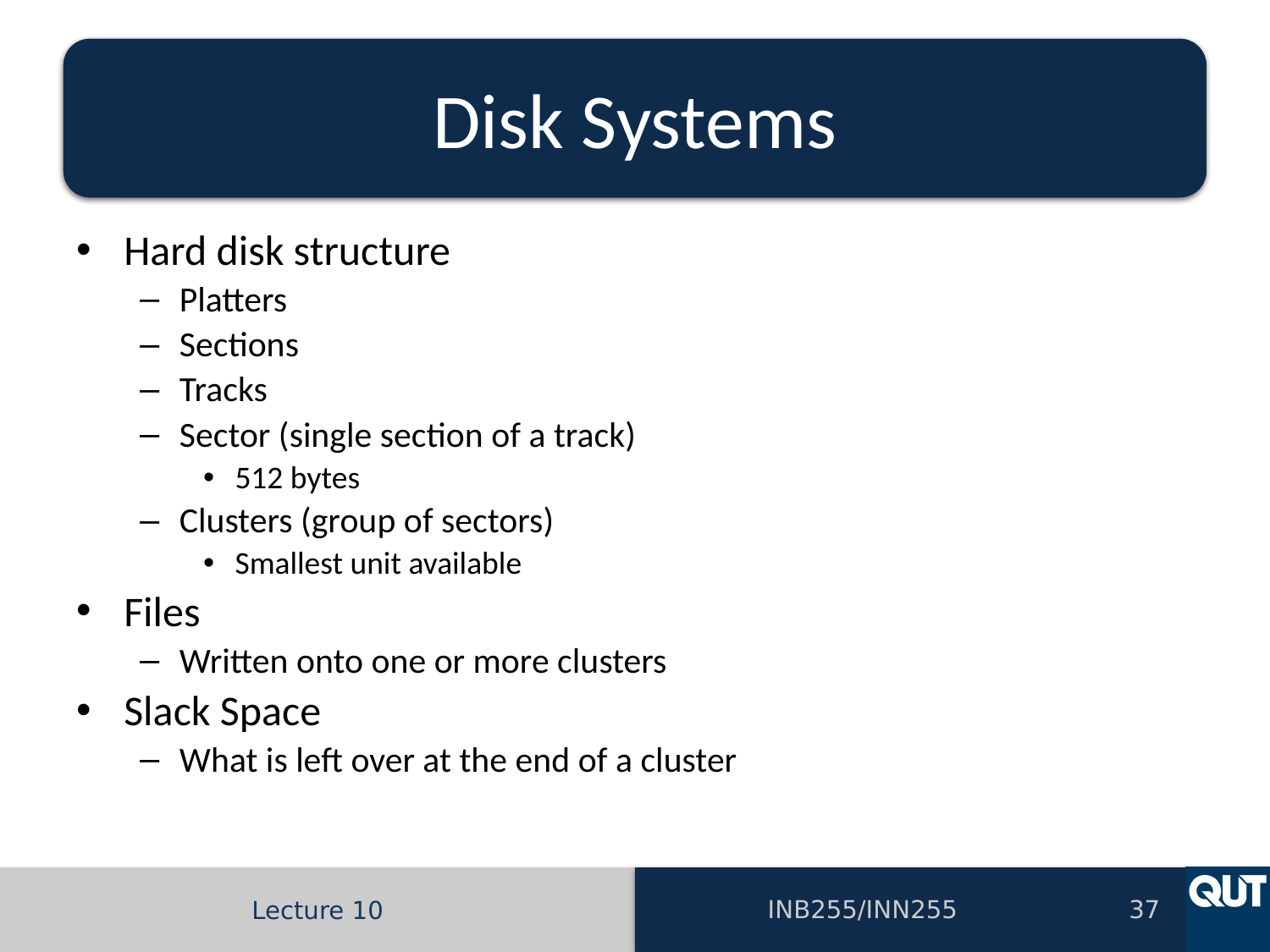

# Disk Systems
Hard disk structure
Platters
Sections
Tracks
Sector (single section of a track)
512 bytes
Clusters (group of sectors)
Smallest unit available
Files
Written onto one or more clusters
Slack Space
What is left over at the end of a cluster

Lecture 10